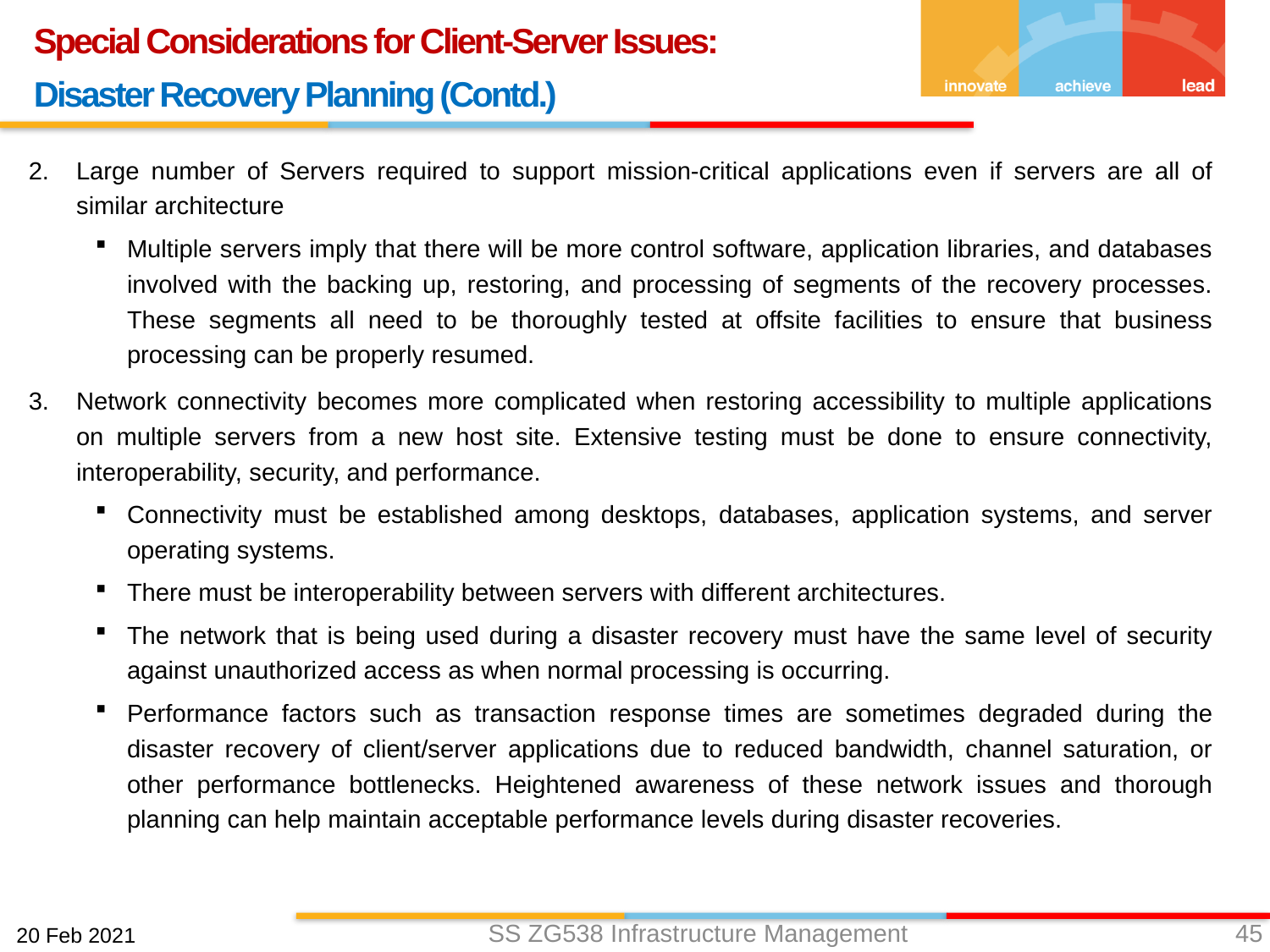

Special Considerations for Client-Server Issues:
Disaster Recovery Planning (Contd.)

Large number of Servers required to support mission-critical applications even if servers are all of similar architecture
Multiple servers imply that there will be more control software, application libraries, and databases involved with the backing up, restoring, and processing of segments of the recovery processes. These segments all need to be thoroughly tested at offsite facilities to ensure that business processing can be properly resumed.
Network connectivity becomes more complicated when restoring accessibility to multiple applications on multiple servers from a new host site. Extensive testing must be done to ensure connectivity, interoperability, security, and performance.
Connectivity must be established among desktops, databases, application systems, and server operating systems.
There must be interoperability between servers with different architectures.
The network that is being used during a disaster recovery must have the same level of security against unauthorized access as when normal processing is occurring.
Performance factors such as transaction response times are sometimes degraded during the disaster recovery of client/server applications due to reduced bandwidth, channel saturation, or other performance bottlenecks. Heightened awareness of these network issues and thorough planning can help maintain acceptable performance levels during disaster recoveries.
SS ZG538 Infrastructure Management
45